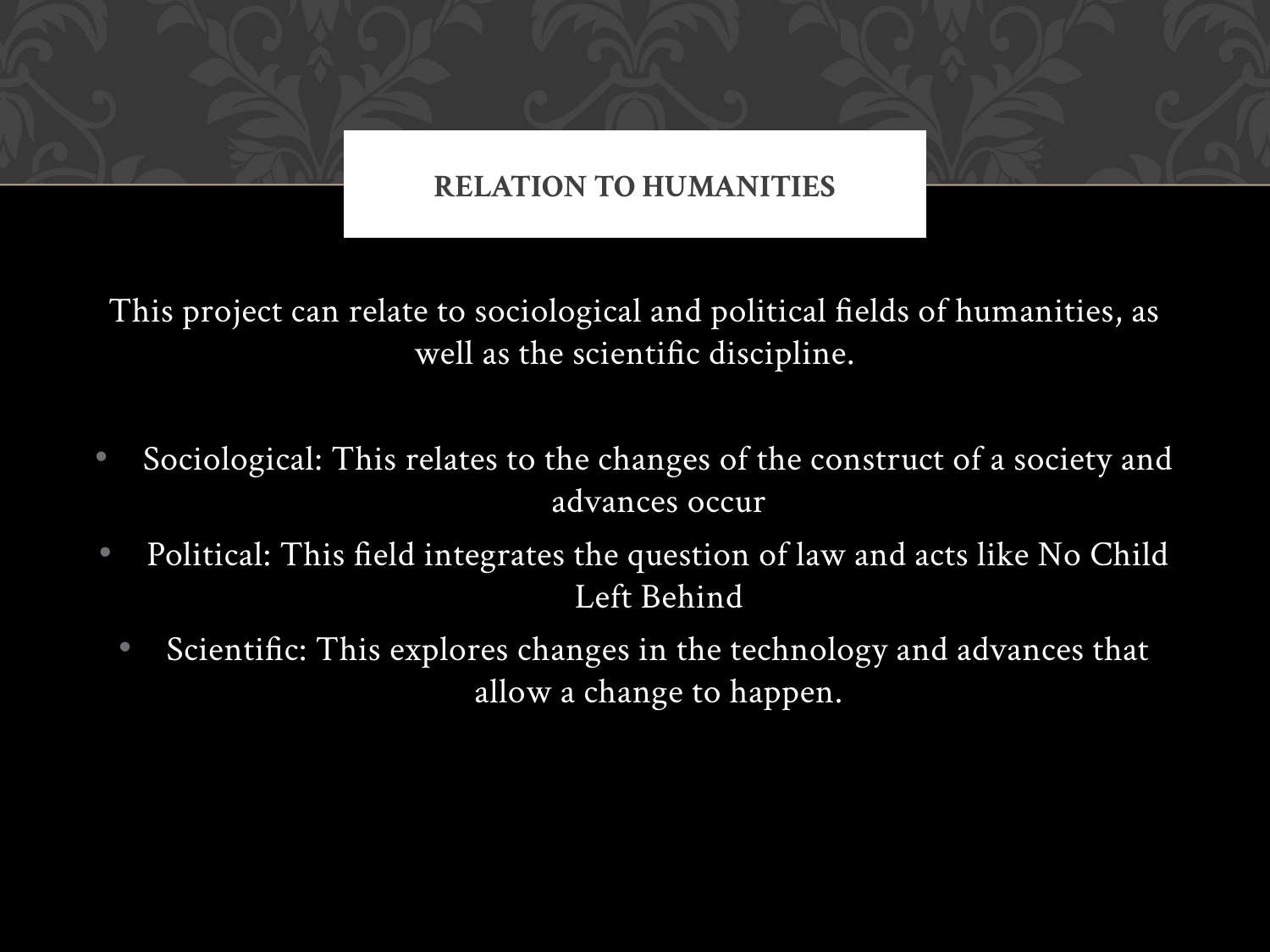

# Relation to humanities
This project can relate to sociological and political fields of humanities, as well as the scientific discipline.

Sociological: This relates to the changes of the construct of a society and advances occur
Political: This field integrates the question of law and acts like No Child Left Behind
Scientific: This explores changes in the technology and advances that allow a change to happen.